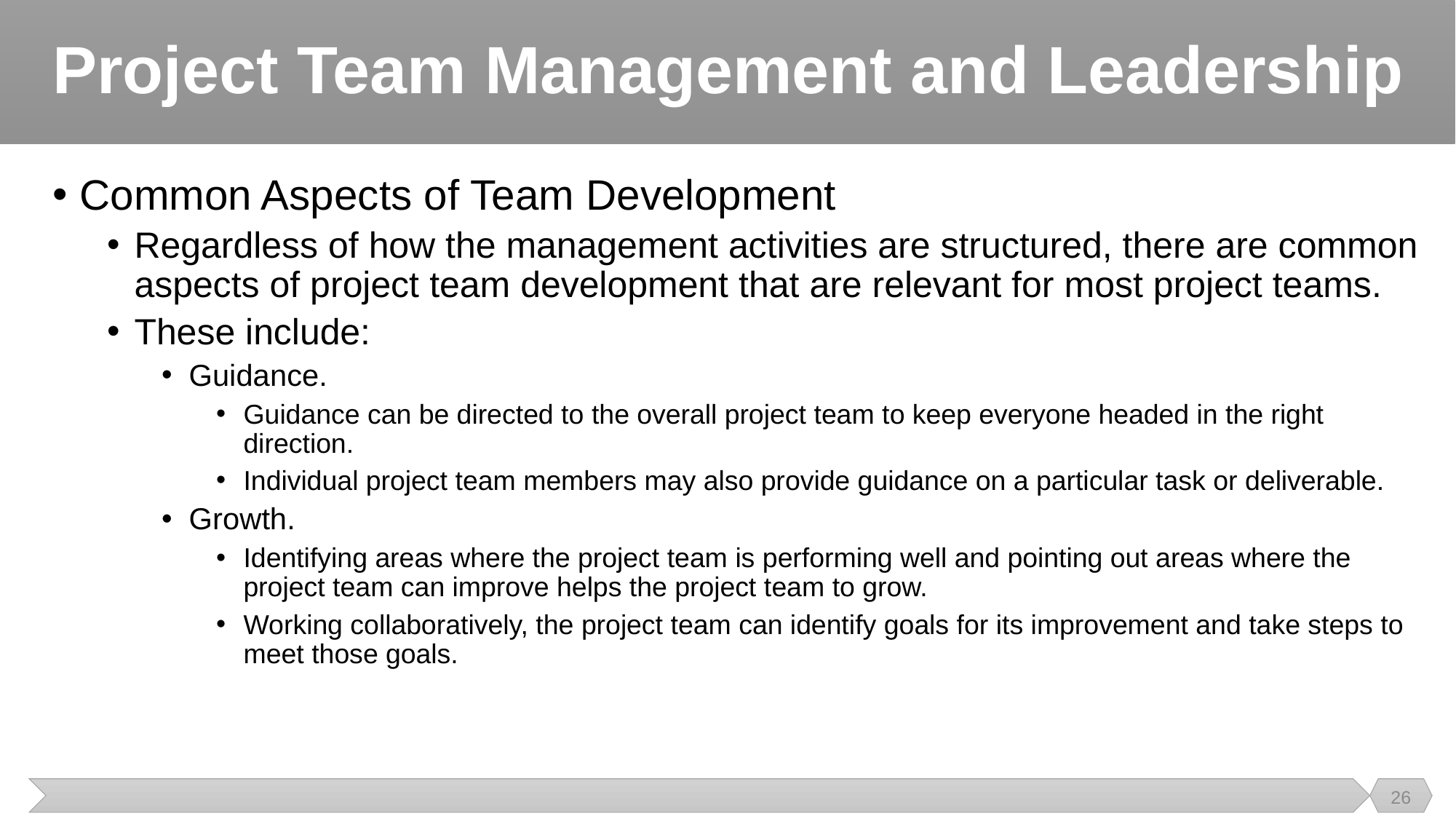

# Project Team Management and Leadership
Common Aspects of Team Development
Regardless of how the management activities are structured, there are common aspects of project team development that are relevant for most project teams.
These include:
Guidance.
Guidance can be directed to the overall project team to keep everyone headed in the right direction.
Individual project team members may also provide guidance on a particular task or deliverable.
Growth.
Identifying areas where the project team is performing well and pointing out areas where the project team can improve helps the project team to grow.
Working collaboratively, the project team can identify goals for its improvement and take steps to meet those goals.
26